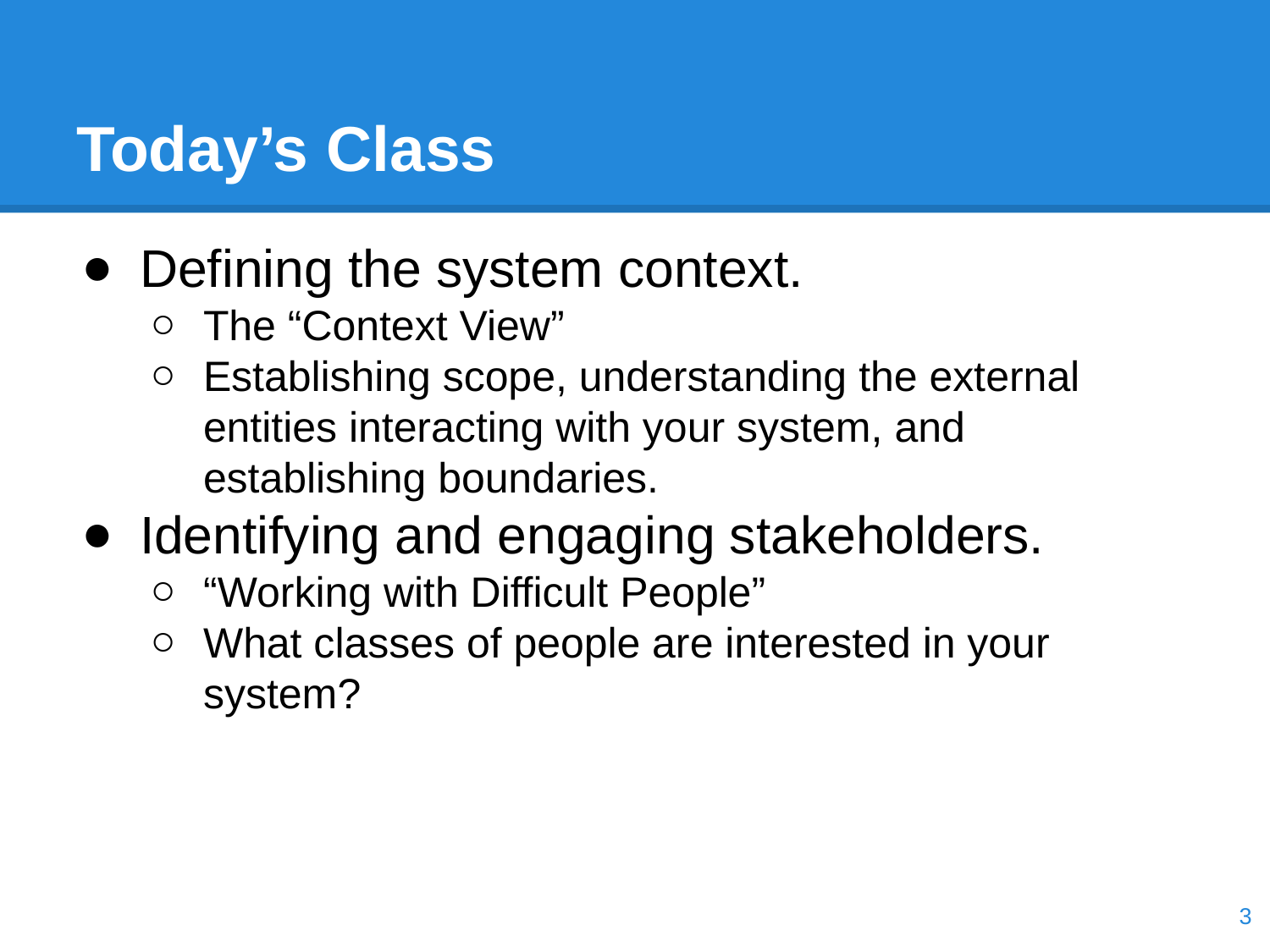

# Today’s Class
Defining the system context.
The “Context View”
Establishing scope, understanding the external entities interacting with your system, and establishing boundaries.
Identifying and engaging stakeholders.
“Working with Difficult People”
What classes of people are interested in your system?
3